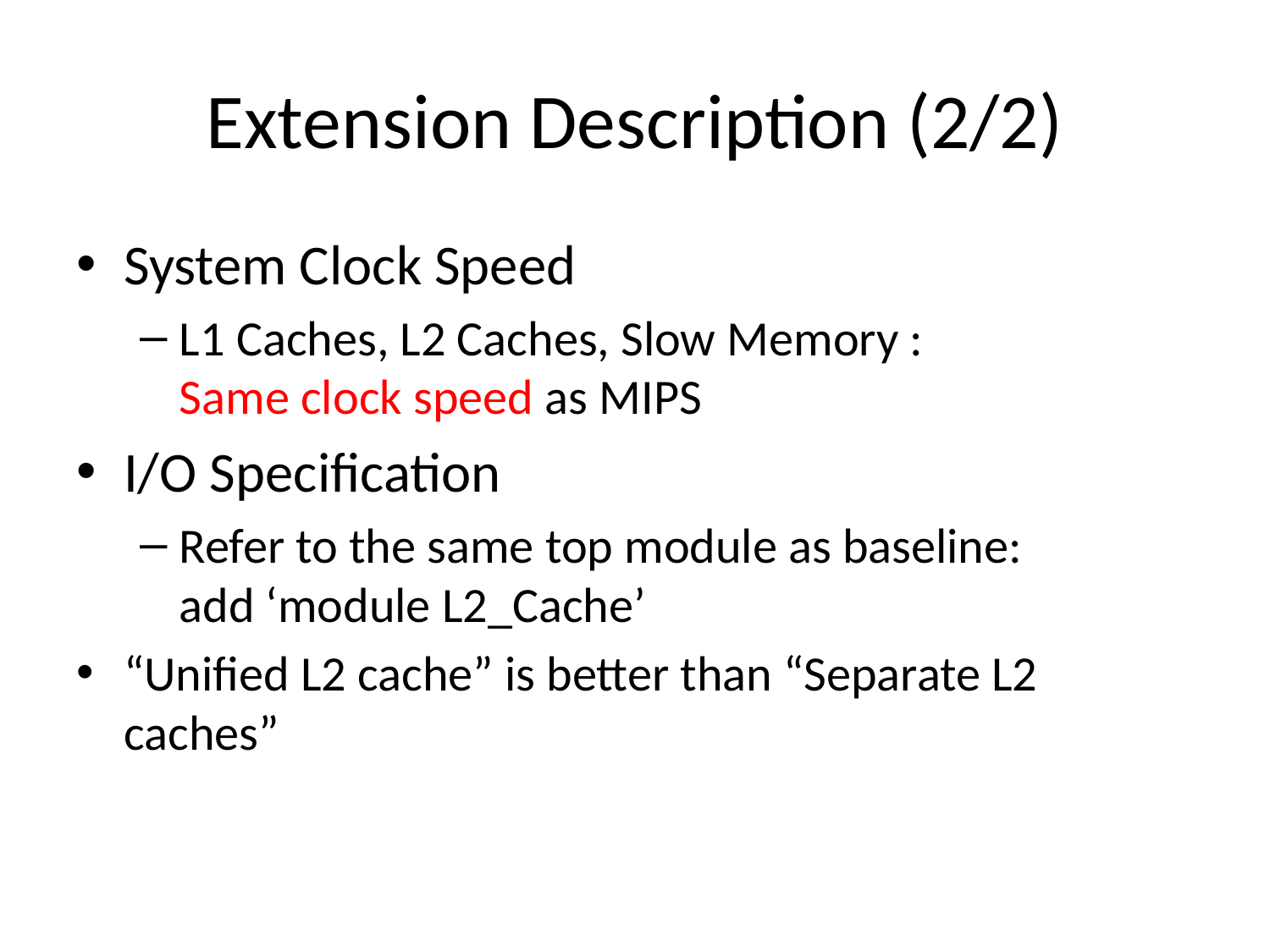

# Extension Description (2/2)
System Clock Speed
L1 Caches, L2 Caches, Slow Memory :
Same clock speed as MIPS
I/O Specification
Refer to the same top module as baseline:
add ‘module L2_Cache’
“Unified L2 cache” is better than “Separate L2 caches”